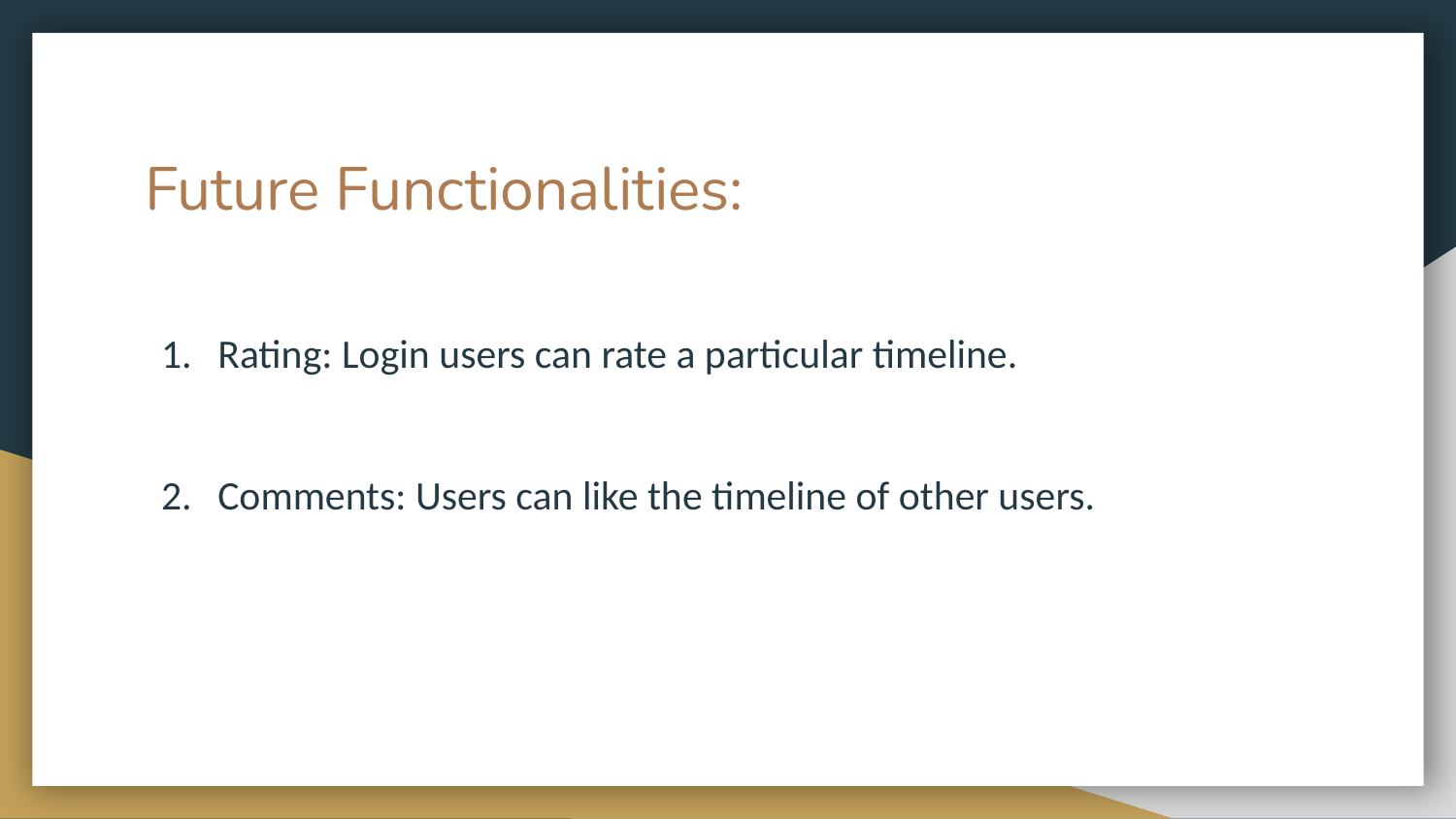

# Future Functionalities:
Rating: Login users can rate a particular timeline.

Comments: Users can like the timeline of other users.